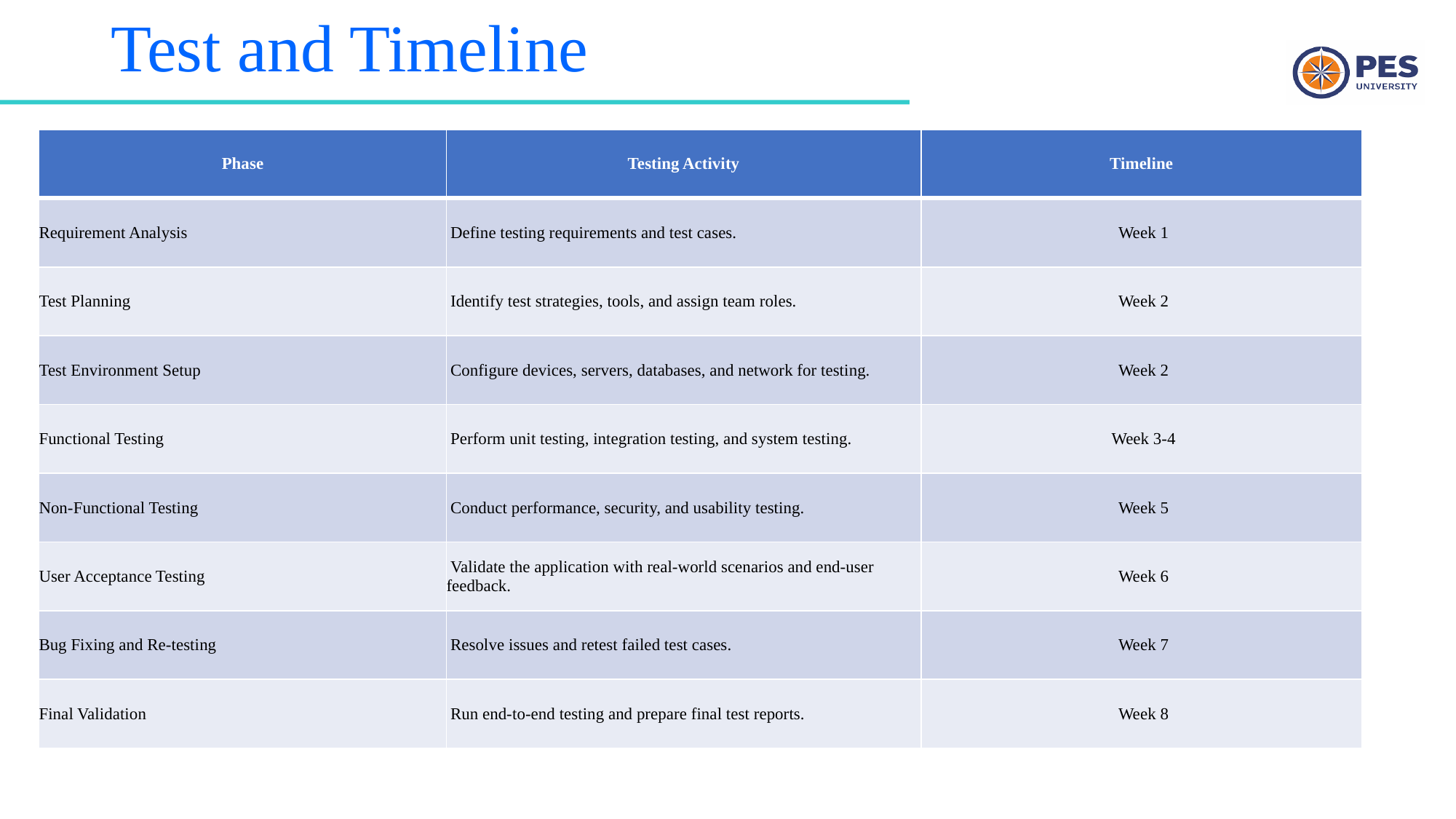

# Test and Timeline
| Phase | Testing Activity | Timeline |
| --- | --- | --- |
| Requirement Analysis | Define testing requirements and test cases. | Week 1 |
| Test Planning | Identify test strategies, tools, and assign team roles. | Week 2 |
| Test Environment Setup | Configure devices, servers, databases, and network for testing. | Week 2 |
| Functional Testing | Perform unit testing, integration testing, and system testing. | Week 3-4 |
| Non-Functional Testing | Conduct performance, security, and usability testing. | Week 5 |
| User Acceptance Testing | Validate the application with real-world scenarios and end-user feedback. | Week 6 |
| Bug Fixing and Re-testing | Resolve issues and retest failed test cases. | Week 7 |
| Final Validation | Run end-to-end testing and prepare final test reports. | Week 8 |